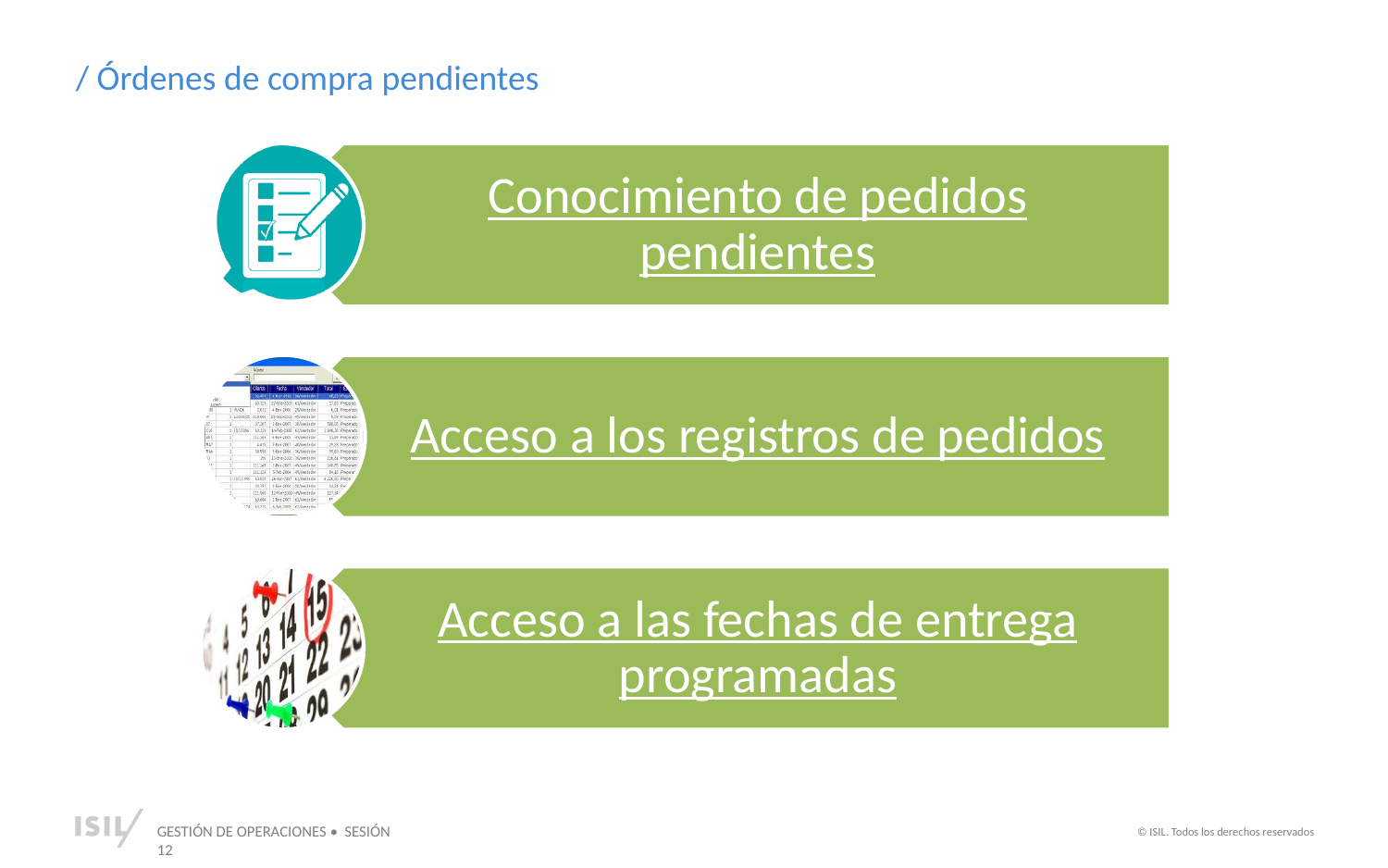

/ Órdenes de compra pendientes

Conocimiento de pedidos pendientes

Acceso a los registros de pedidos

Acceso a las fechas de entrega programadas